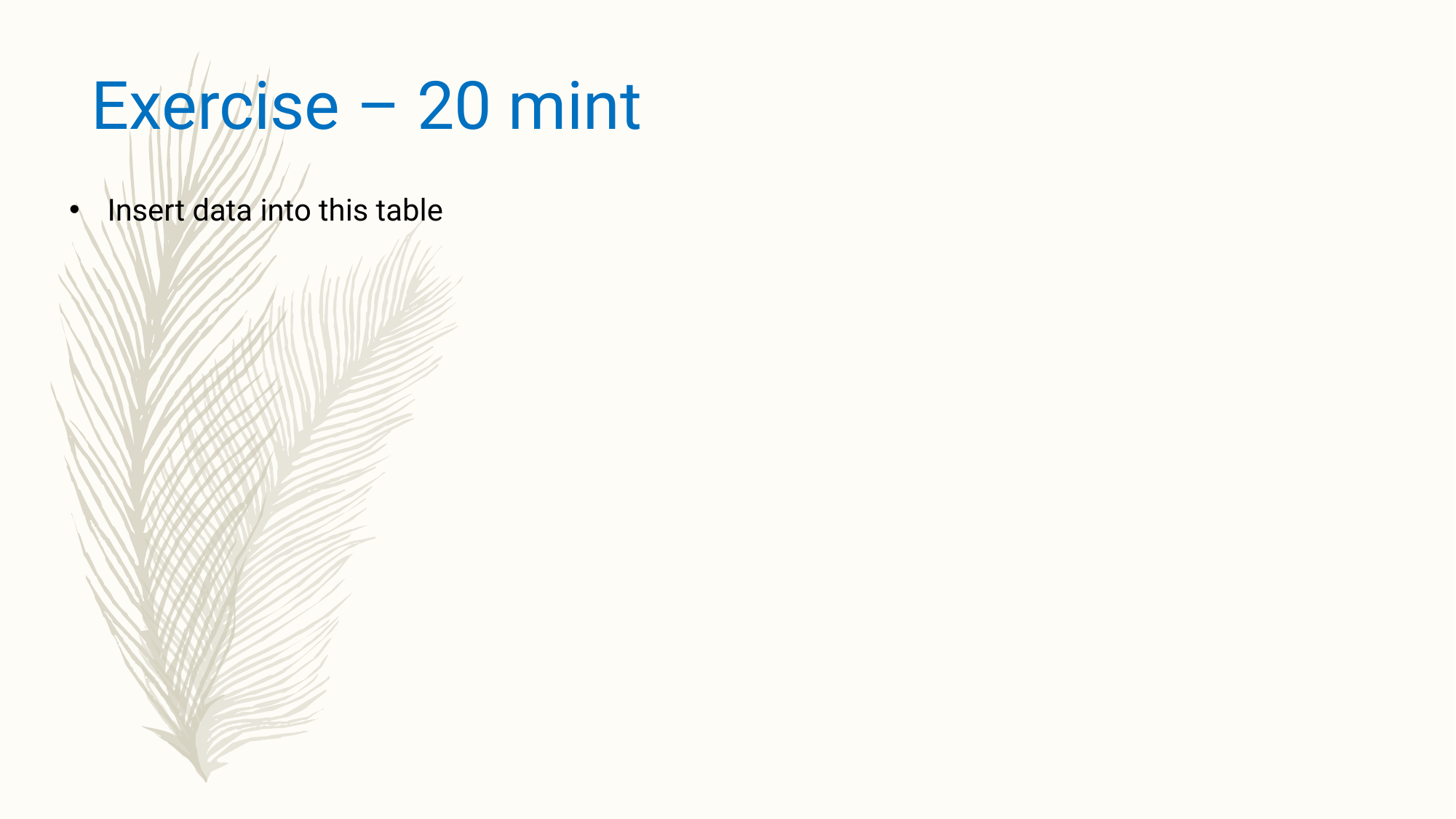

Exercise – 20 mint

Insert data into this table